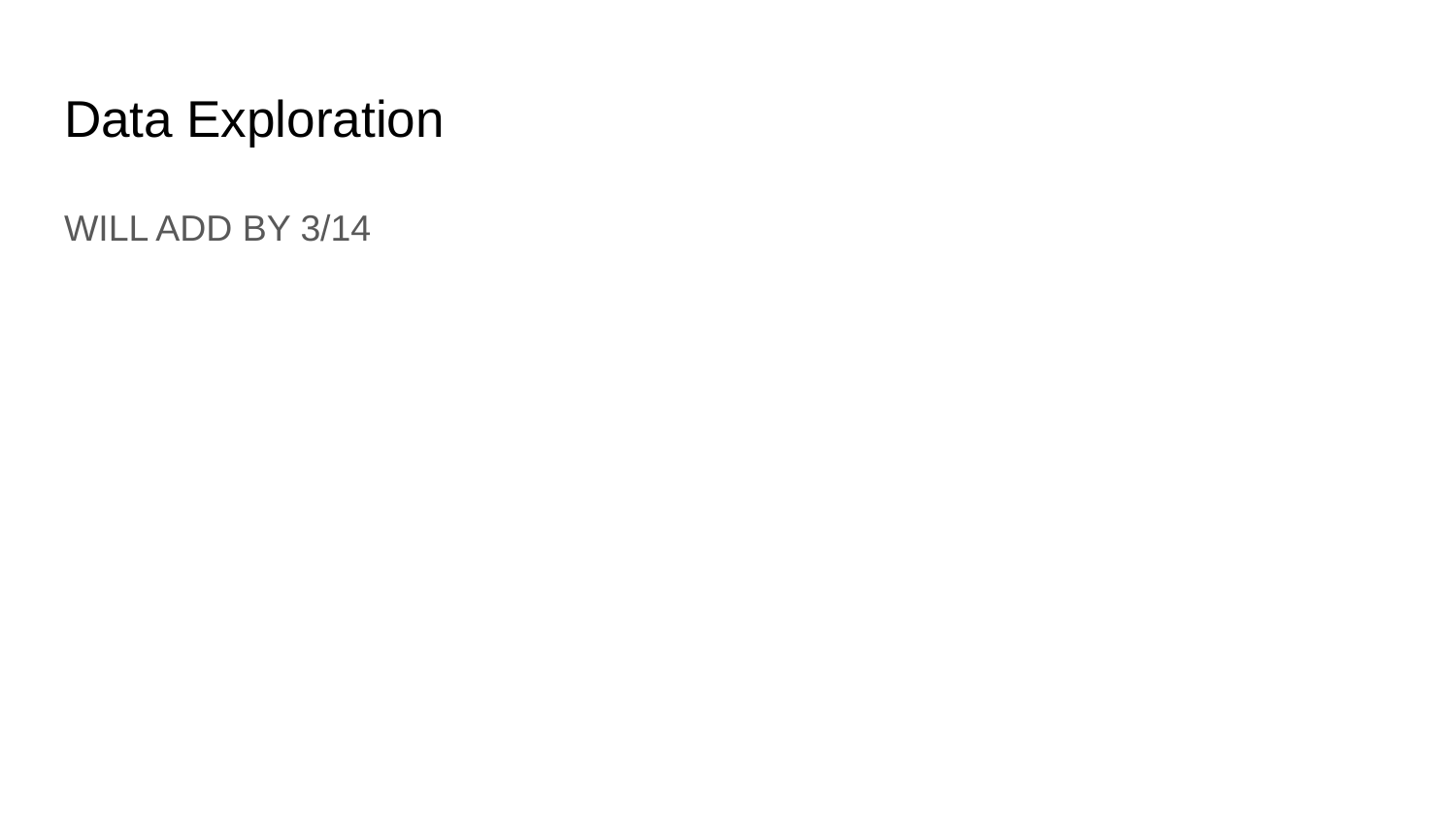

# Data Exploration
WILL ADD BY 3/14